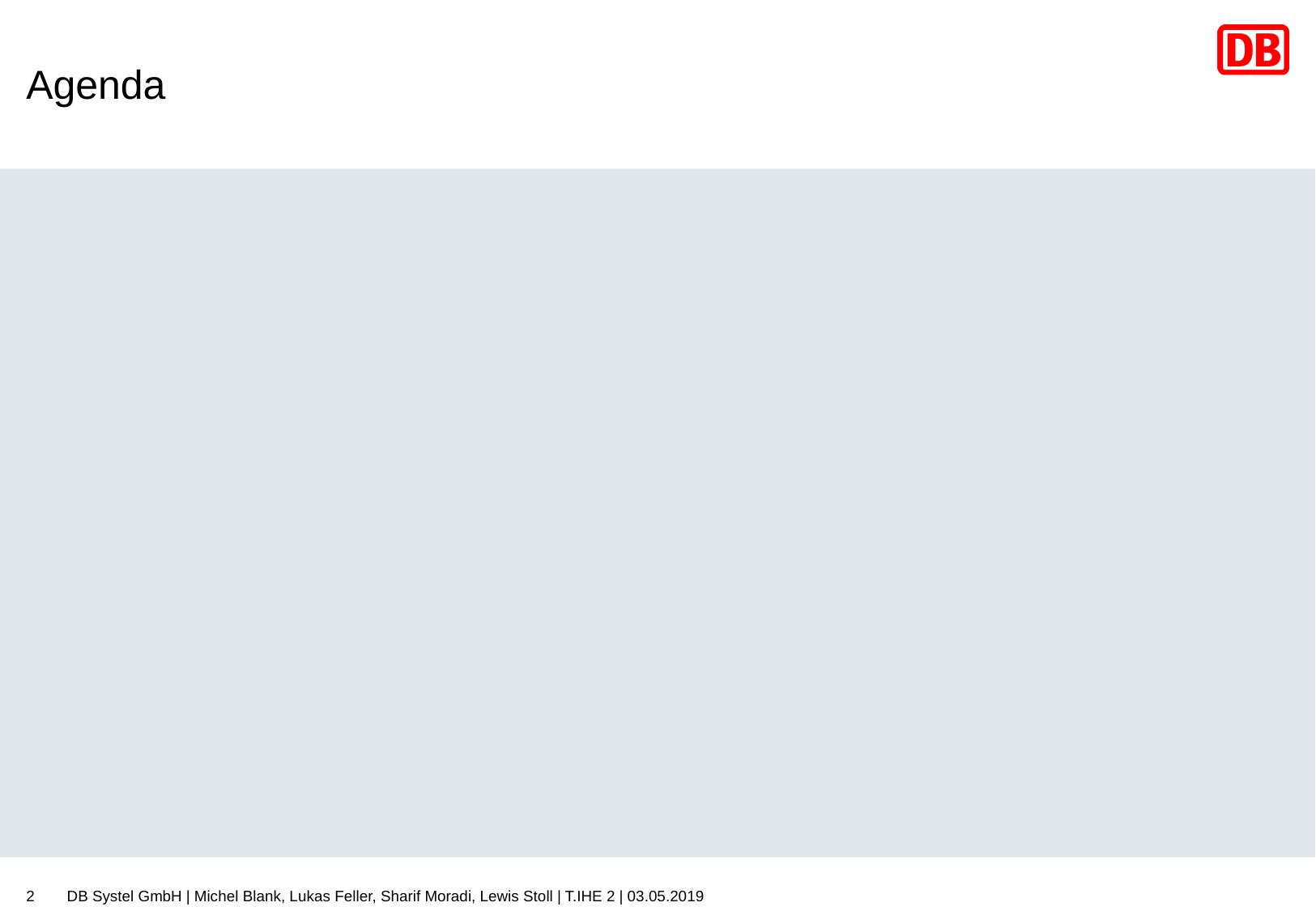

# Agenda
1.

2.

3.

4.

5.

6.

7.

8.

2
DB Systel GmbH | Michel Blank, Lukas Feller, Sharif Moradi, Lewis Stoll | T.IHE 2 | 03.05.2019